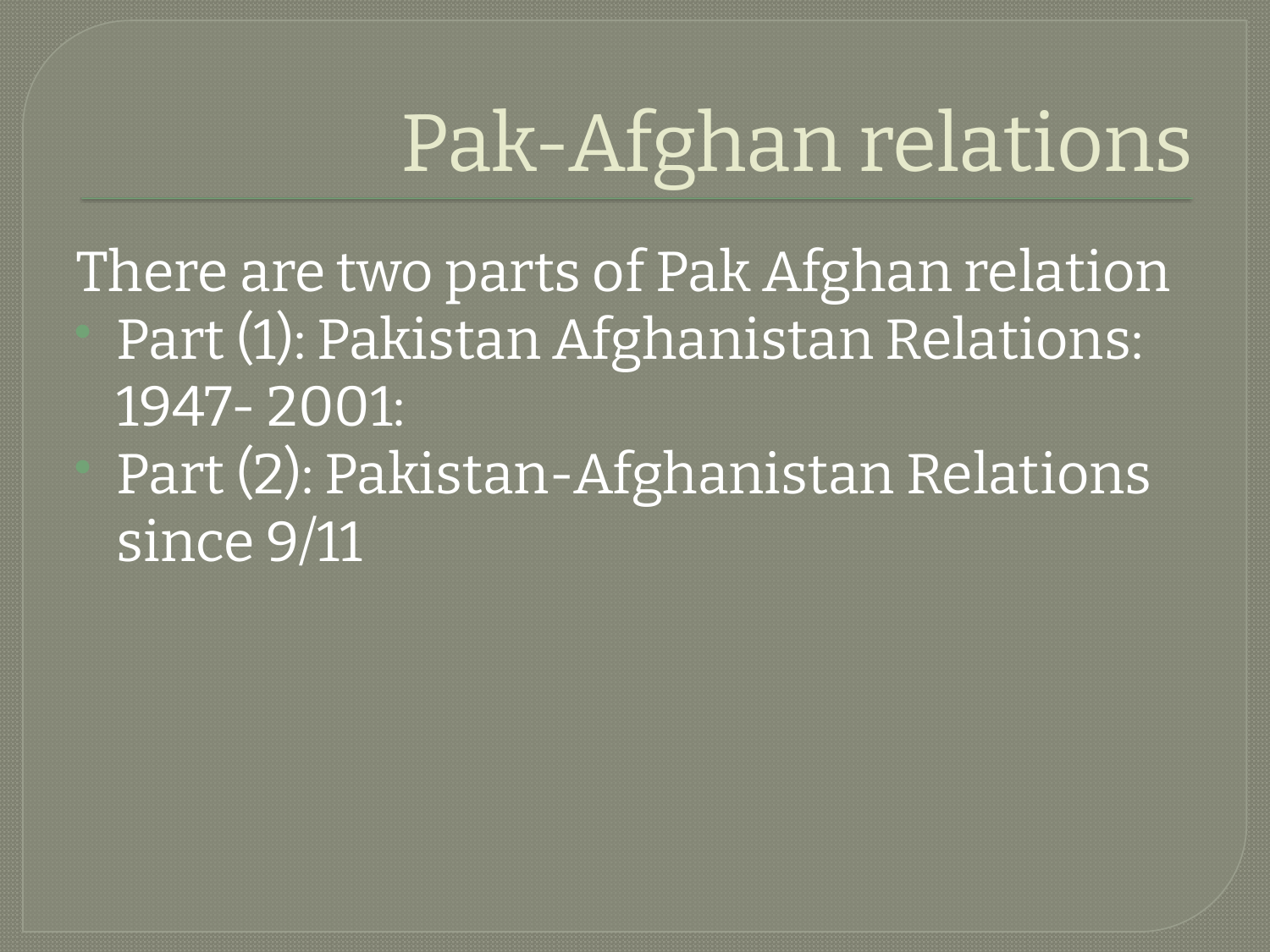

# Pak-Afghan relations
There are two parts of Pak Afghan relation
Part (1): Pakistan Afghanistan Relations: 1947- 2001:
Part (2): Pakistan-Afghanistan Relations since 9/11